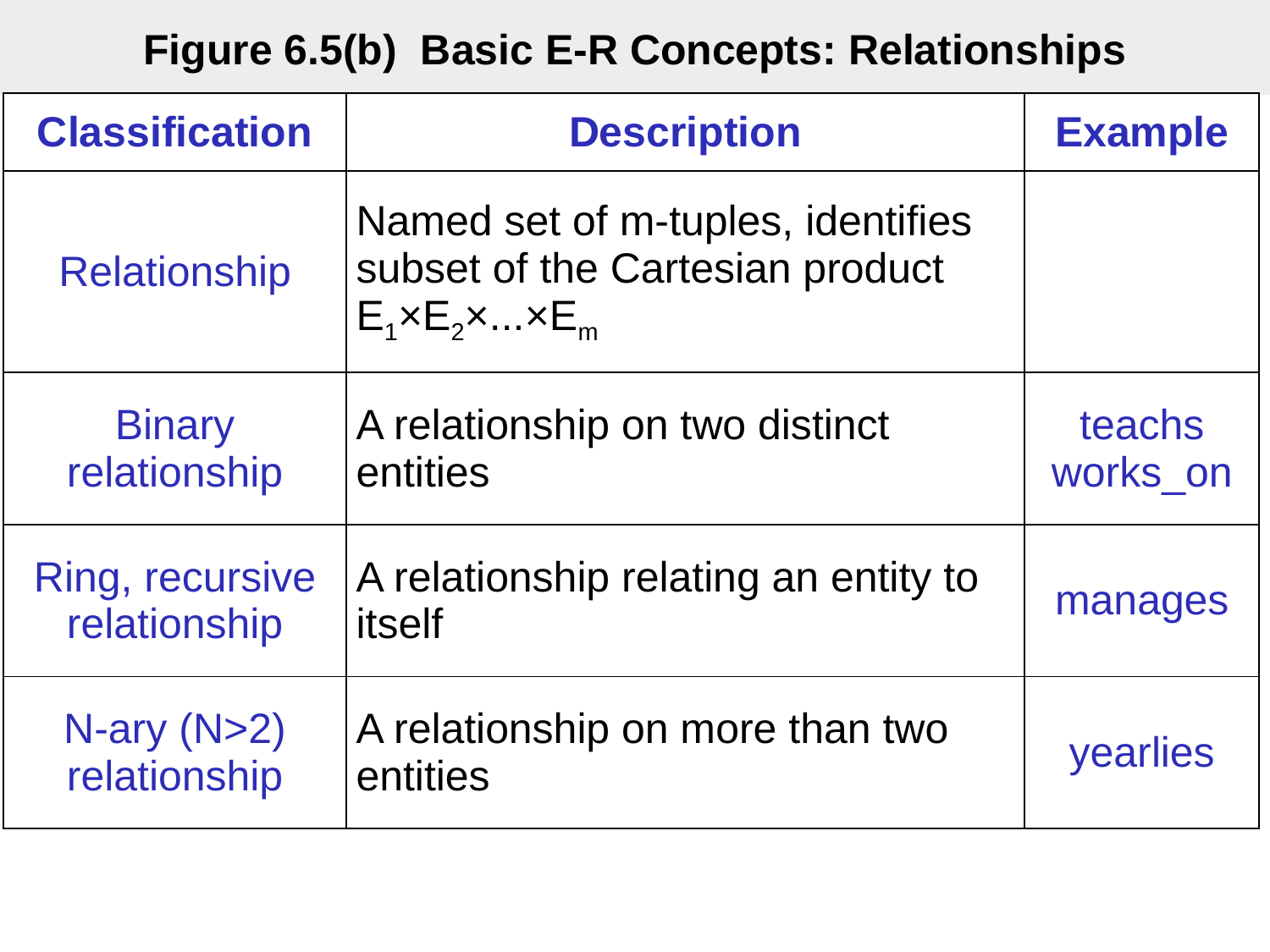

# Figure 6.5(b)  Basic E-R Concepts: Relationships
| Classification | Description | Example |
| --- | --- | --- |
| Relationship | Named set of m-tuples, identifies subset of the Cartesian product E1×E2×...×Em |  |
| Binary relationship | A relationship on two distinct entities | teachs works\_on |
| Ring, recursive relationship | A relationship relating an entity to itself | manages |
| N-ary (N>2) relationship | A relationship on more than two entities | yearlies |